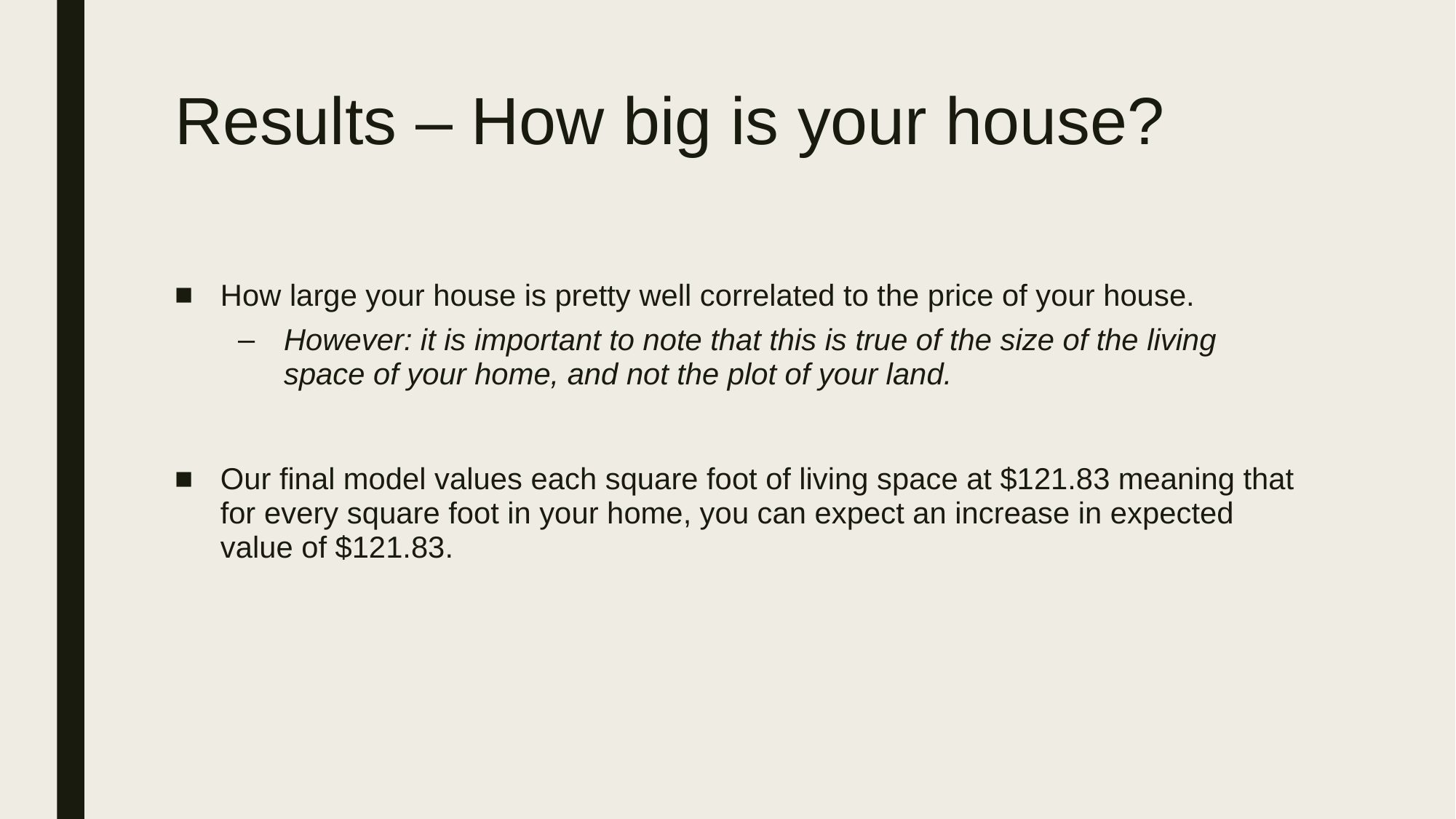

# Results – How big is your house?
How large your house is pretty well correlated to the price of your house.
However: it is important to note that this is true of the size of the living space of your home, and not the plot of your land.

Our final model values each square foot of living space at $121.83 meaning that for every square foot in your home, you can expect an increase in expected value of $121.83.